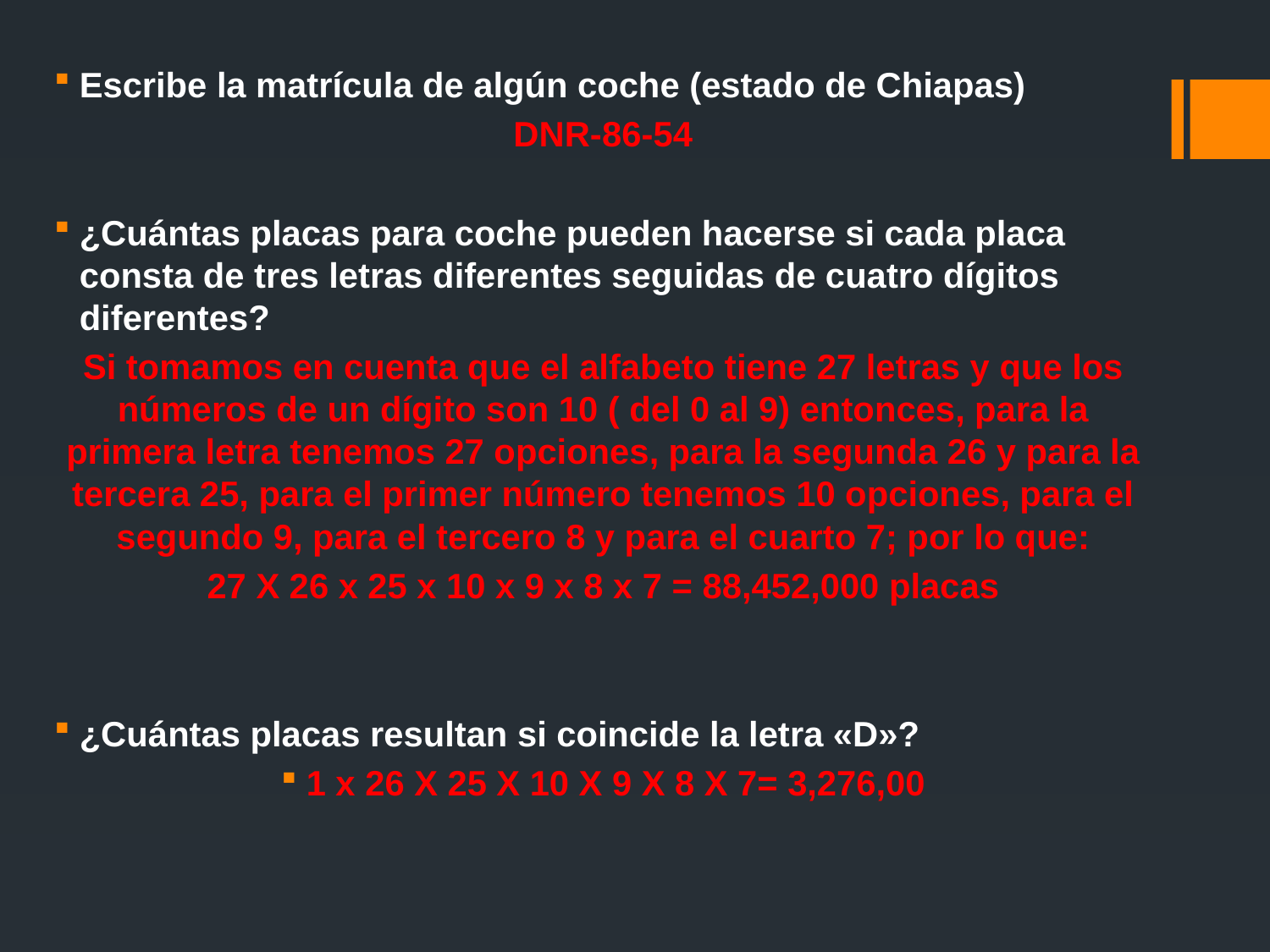

Escribe la matrícula de algún coche (estado de Chiapas)
DNR-86-54

¿Cuántas placas para coche pueden hacerse si cada placa consta de tres letras diferentes seguidas de cuatro dígitos diferentes?
Si tomamos en cuenta que el alfabeto tiene 27 letras y que los números de un dígito son 10 ( del 0 al 9) entonces, para la primera letra tenemos 27 opciones, para la segunda 26 y para la tercera 25, para el primer número tenemos 10 opciones, para el segundo 9, para el tercero 8 y para el cuarto 7; por lo que:
27 X 26 x 25 x 10 x 9 x 8 x 7 = 88,452,000 placas

¿Cuántas placas resultan si coincide la letra «D»?
1 x 26 X 25 X 10 X 9 X 8 X 7= 3,276,00